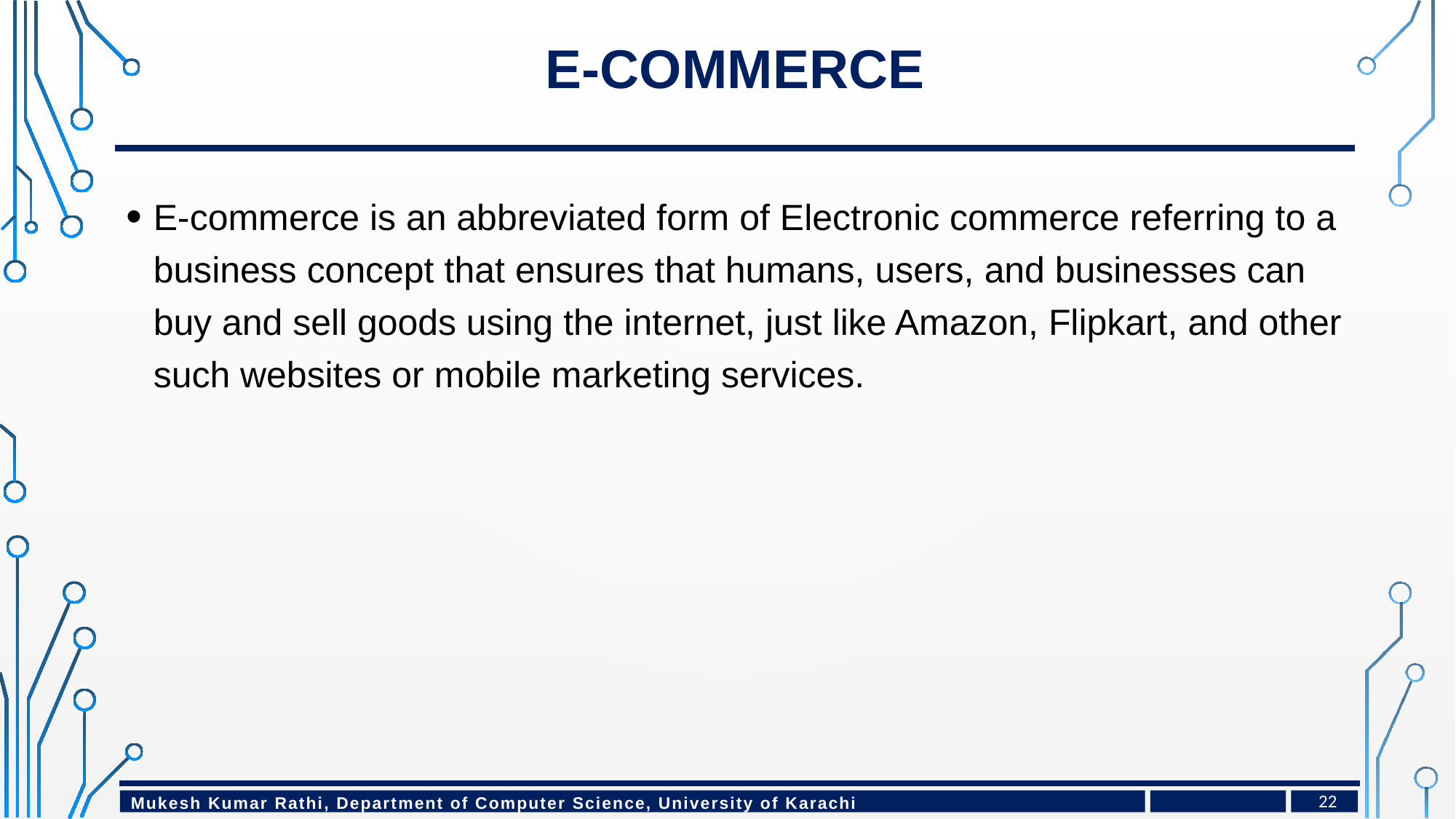

# E-commerce
E-commerce is an abbreviated form of Electronic commerce referring to a business concept that ensures that humans, users, and businesses can buy and sell goods using the internet, just like Amazon, Flipkart, and other such websites or mobile marketing services.
22